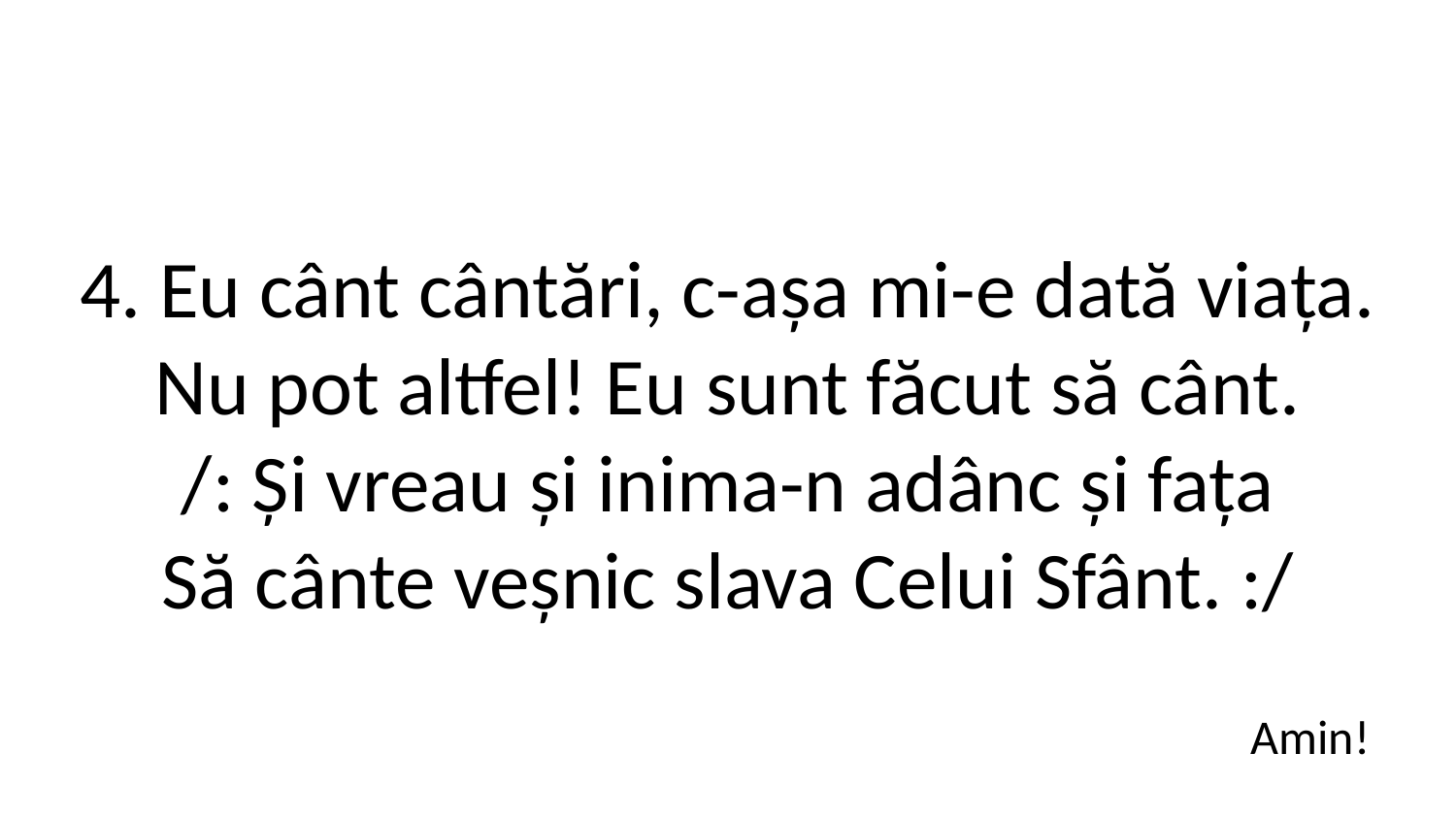

4. Eu cânt cântări, c-așa mi-e dată viața.
Nu pot altfel! Eu sunt făcut să cânt.
/: Și vreau și inima-n adânc și fața
Să cânte veșnic slava Celui Sfânt. :/

Amin!